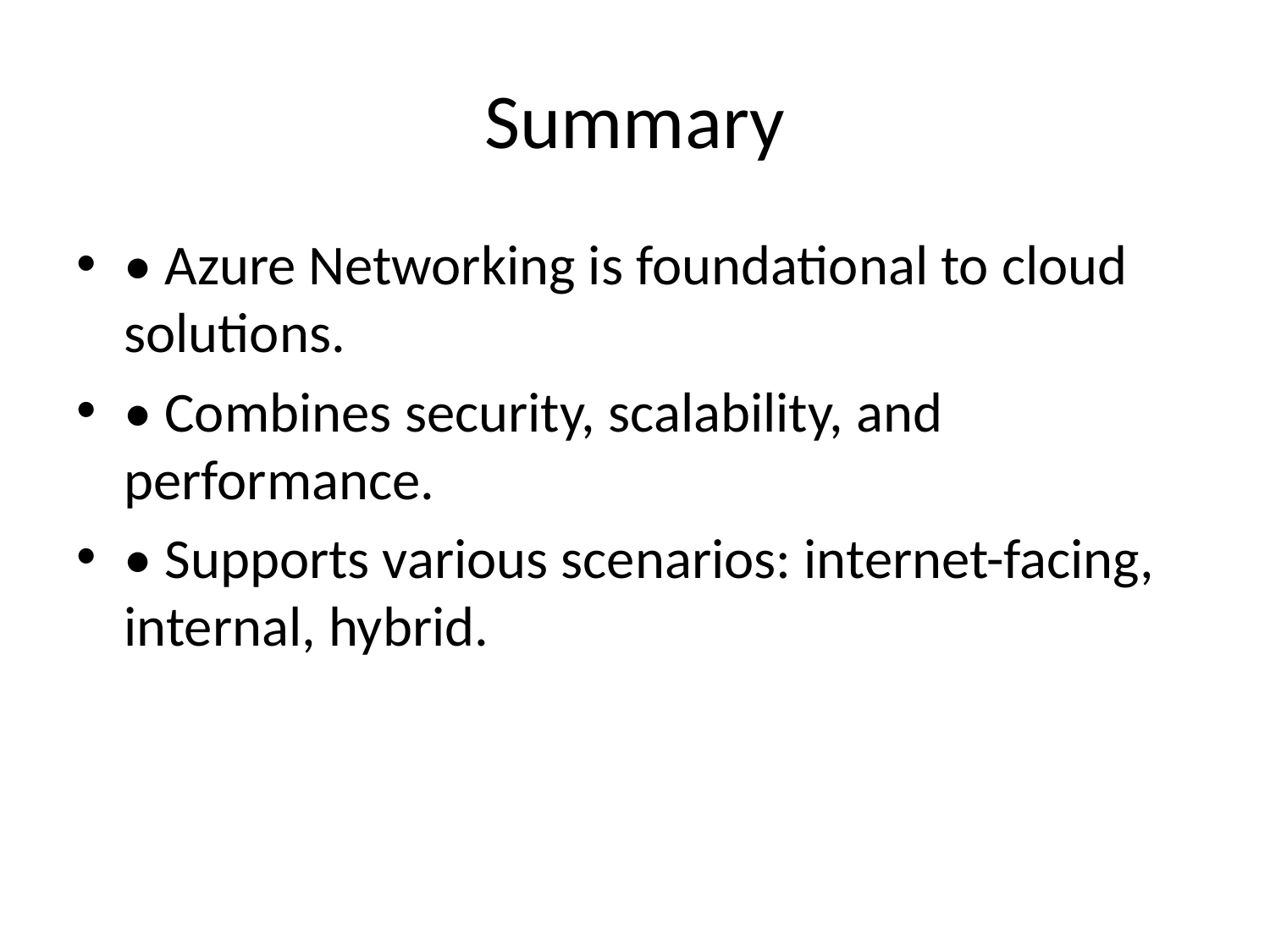

# Summary
• Azure Networking is foundational to cloud solutions.
• Combines security, scalability, and performance.
• Supports various scenarios: internet-facing, internal, hybrid.